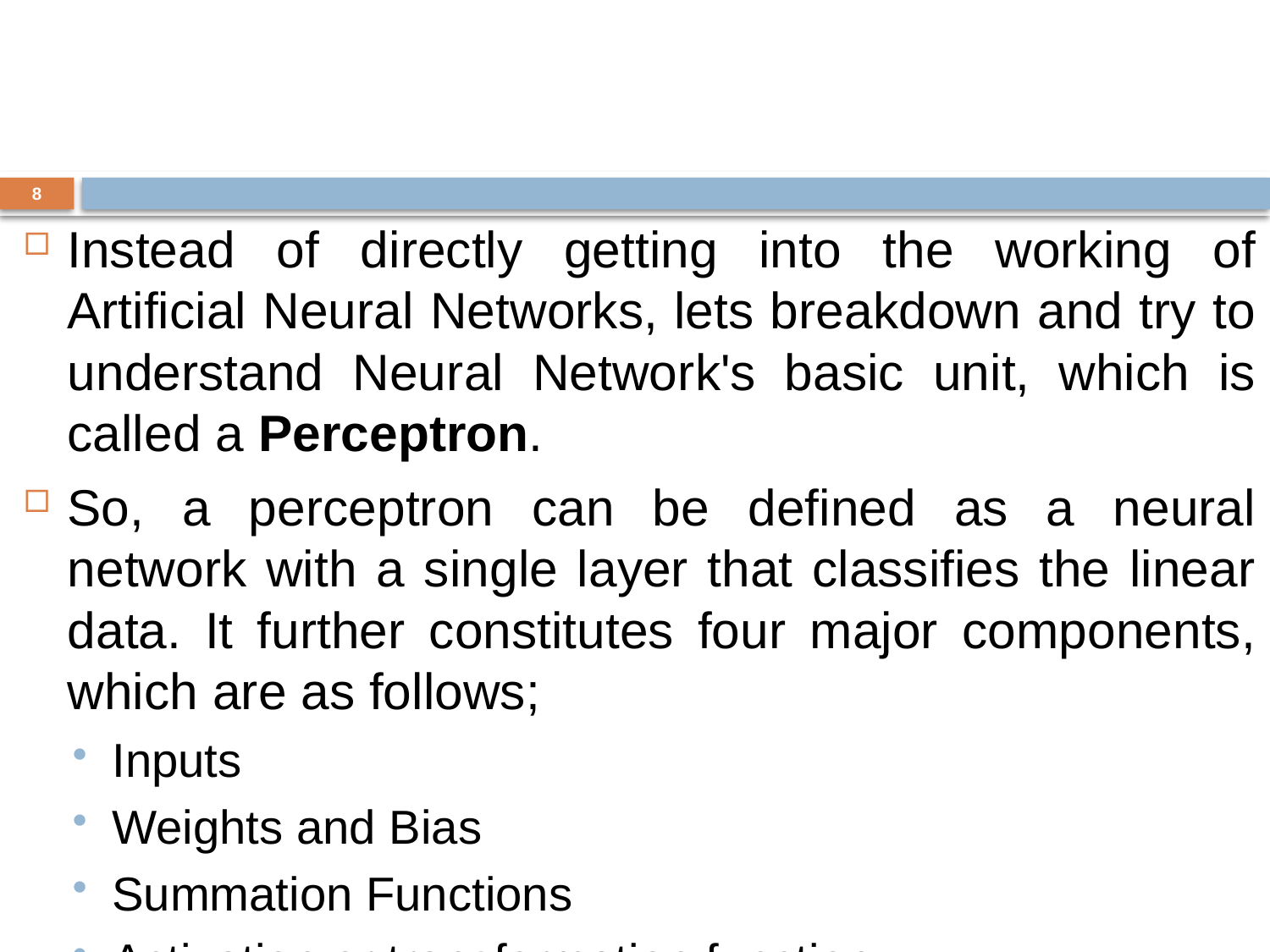

#
8
Instead of directly getting into the working of Artificial Neural Networks, lets breakdown and try to understand Neural Network's basic unit, which is called a Perceptron.
So, a perceptron can be defined as a neural network with a single layer that classifies the linear data. It further constitutes four major components, which are as follows;
Inputs
Weights and Bias
Summation Functions
Activation or transformation function
Linear activation function and Non linear activation function